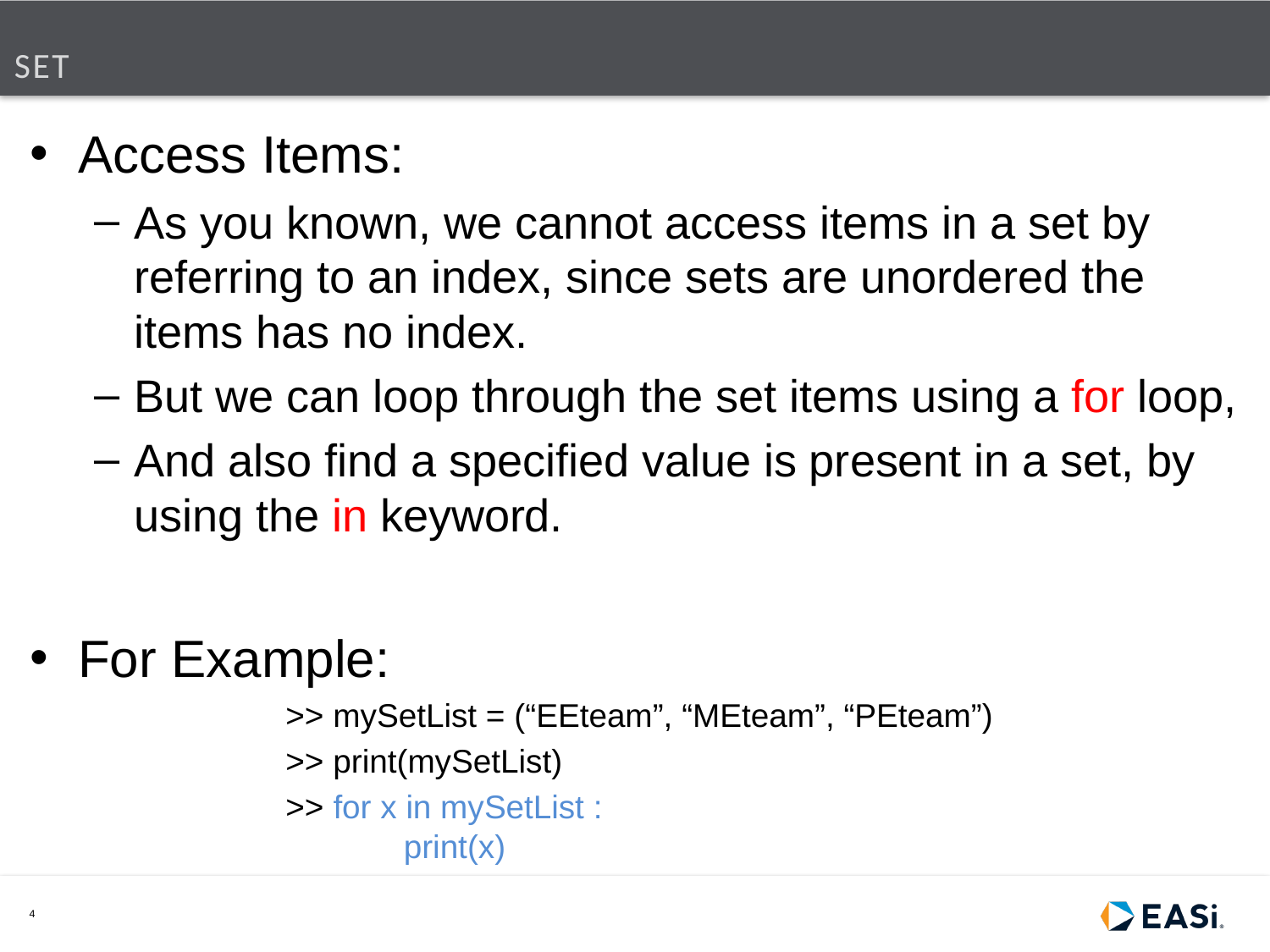

# Set
Access Items:
As you known, we cannot access items in a set by referring to an index, since sets are unordered the items has no index.
But we can loop through the set items using a for loop,
And also find a specified value is present in a set, by using the in keyword.

For Example:
>> mySetList = (“EEteam”, “MEteam”, “PEteam”)
>> print(mySetList)
>> for x in mySetList :
  	print(x)
4